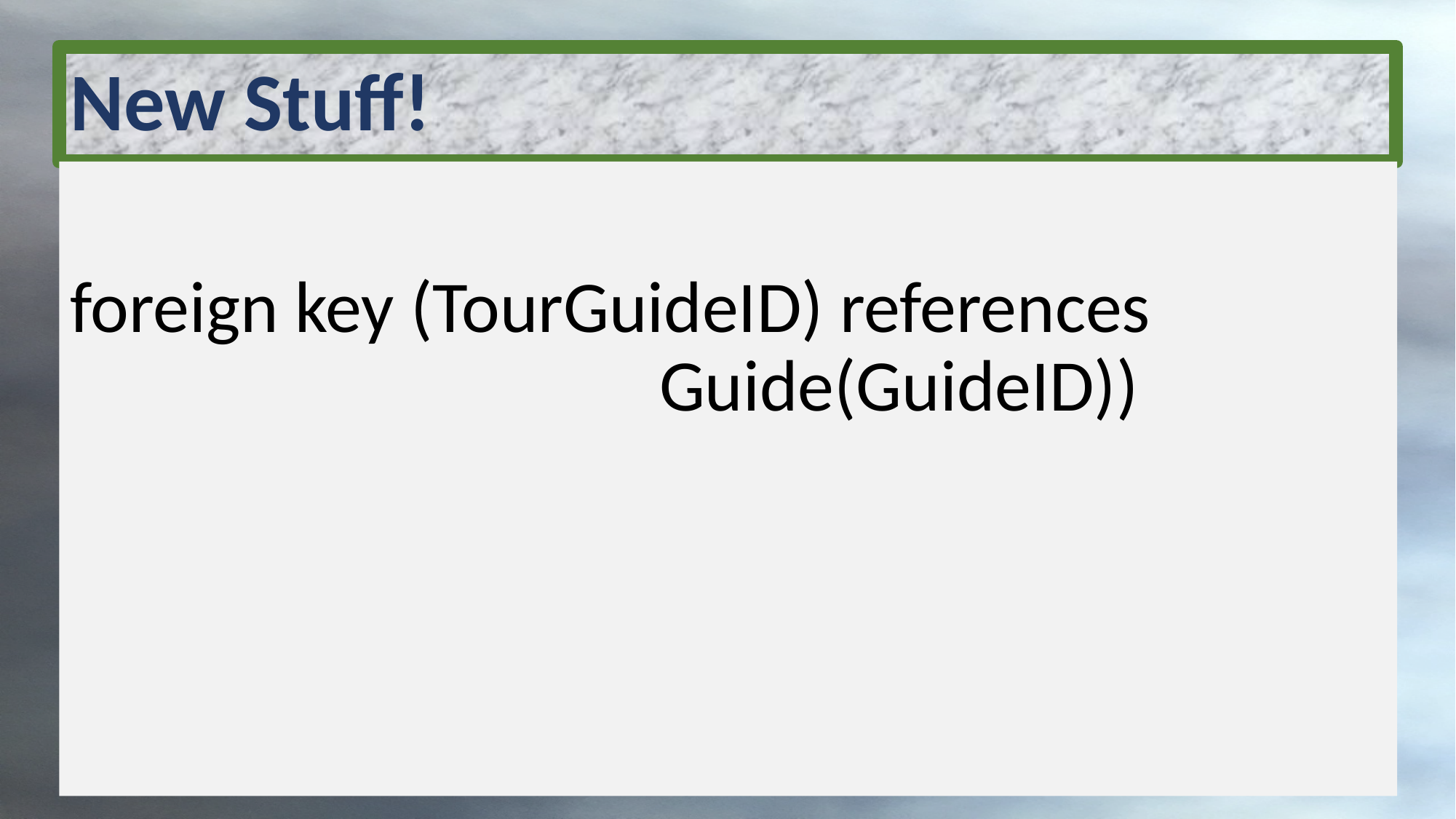

# New Stuff!

foreign key (TourGuideID) references
                                    Guide(GuideID))